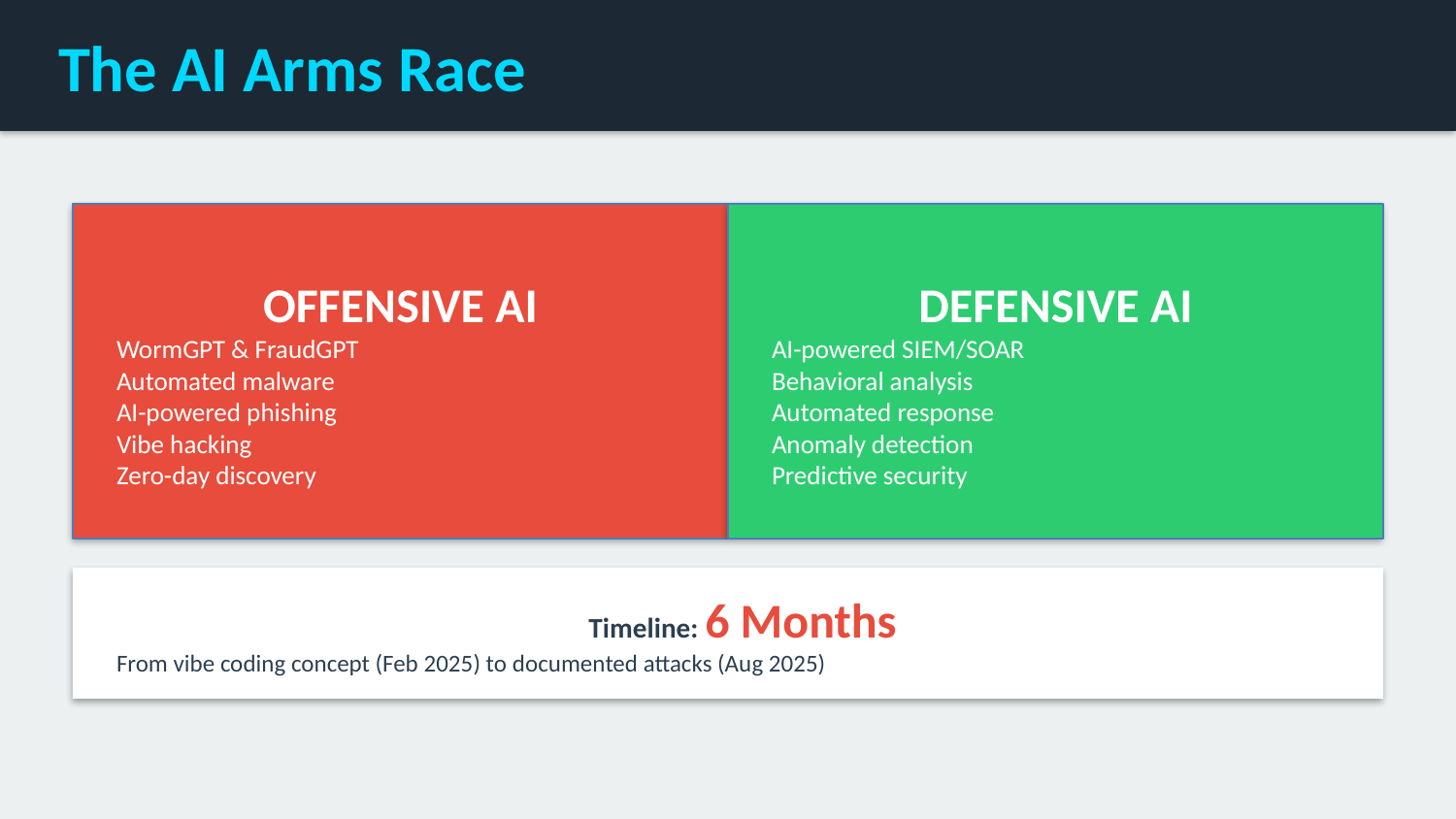

The AI Arms Race
OFFENSIVE AI
WormGPT & FraudGPT
Automated malware
AI-powered phishing
Vibe hacking
Zero-day discovery
DEFENSIVE AI
AI-powered SIEM/SOAR
Behavioral analysis
Automated response
Anomaly detection
Predictive security
Timeline: 6 Months
From vibe coding concept (Feb 2025) to documented attacks (Aug 2025)